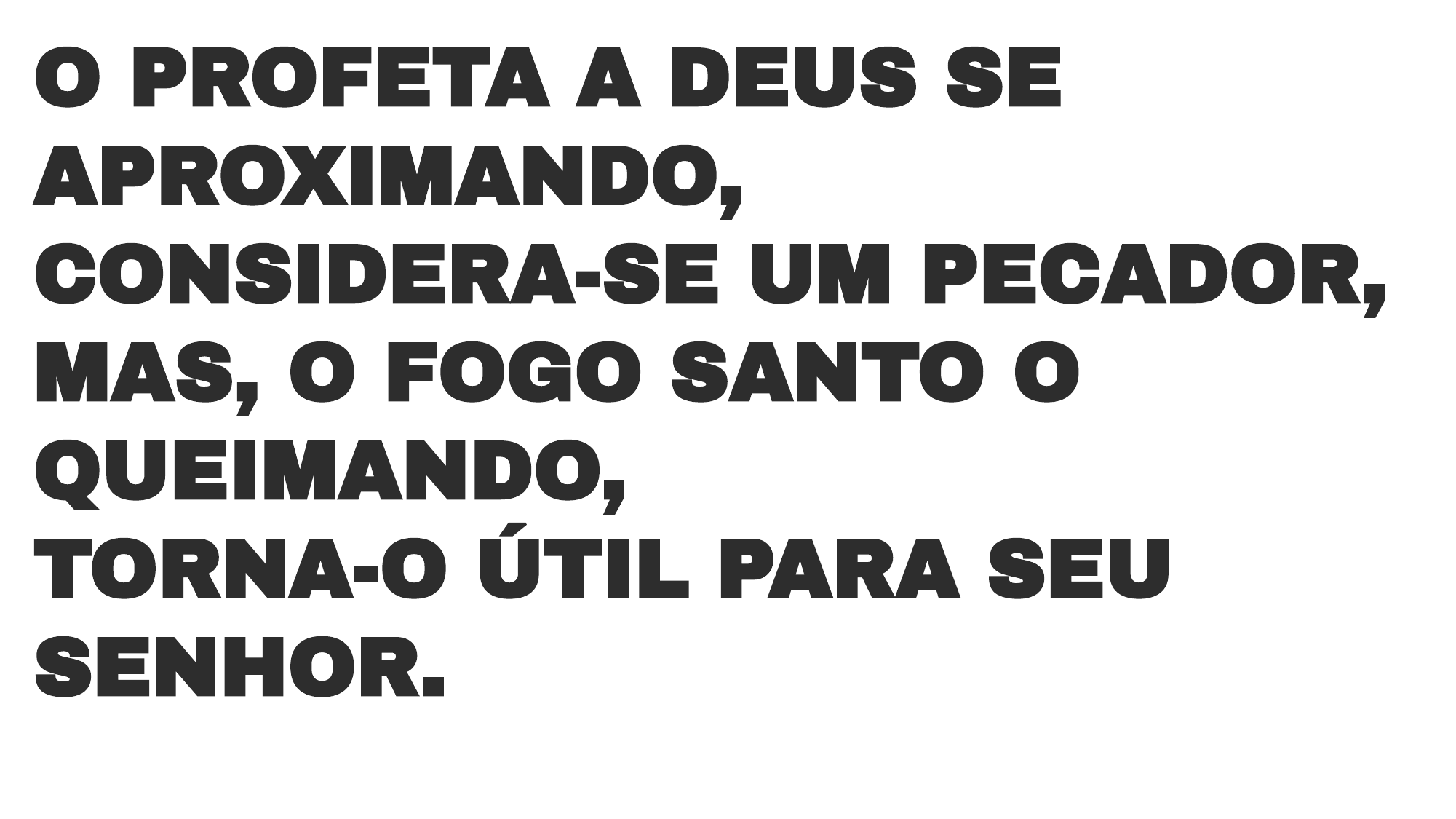

O PROFETA A DEUS SE APROXIMANDO,
CONSIDERA-SE UM PECADOR,
MAS, O FOGO SANTO O QUEIMANDO,
TORNA-O ÚTIL PARA SEU SENHOR.